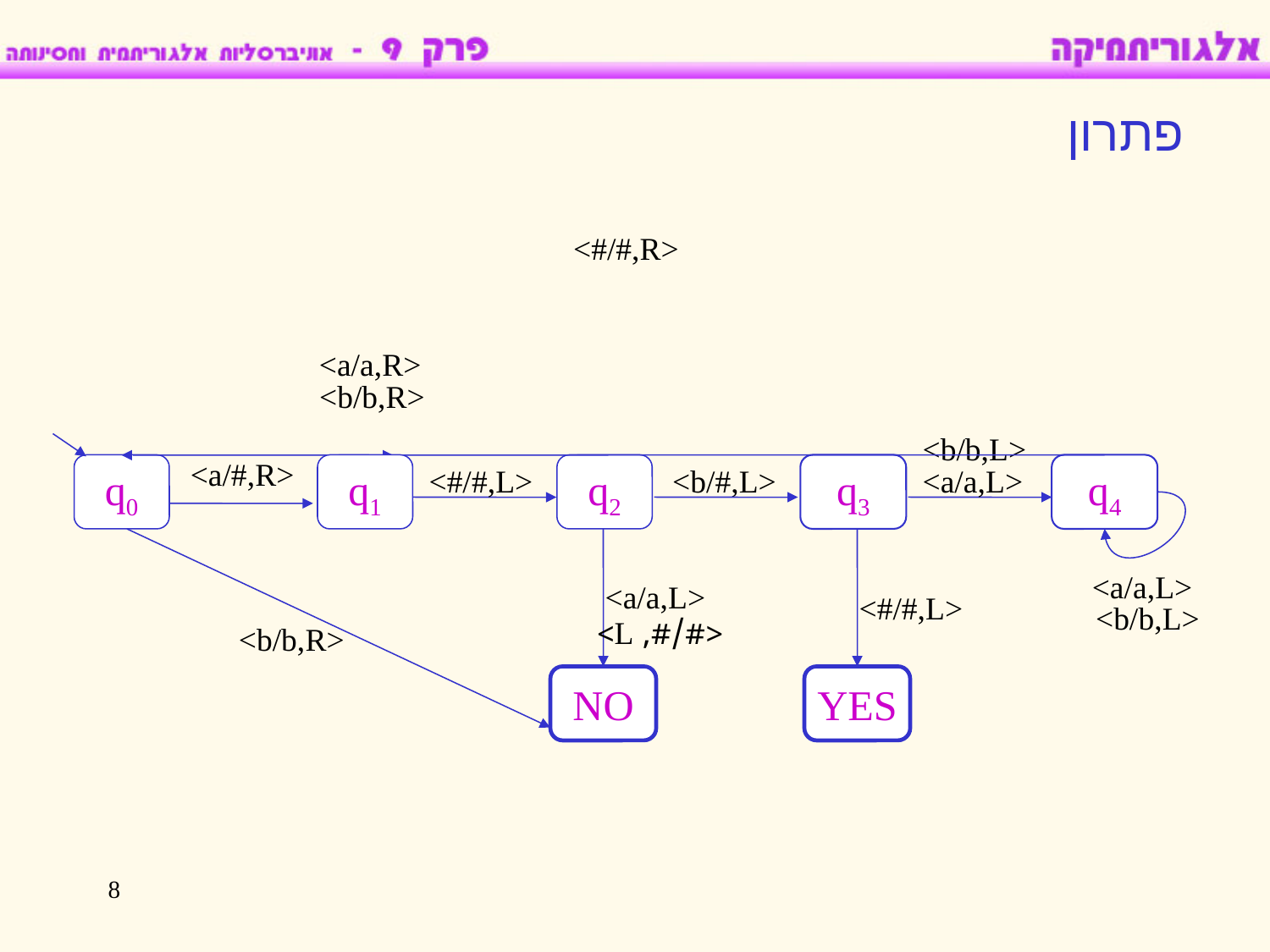

פתרון
<#/#,R>
<a/a,L>
<b/b,L>
<a/a,R>
<b/b,R>
<#/#,L>

q2
<b/b,L>
<a/a,L>

<#/#,L>
YES

q4

q0
<a/#,R>

q1

<b/b,R>
NO
<b/#,L>
q3

<a/a,L>
<#/#, L>
8